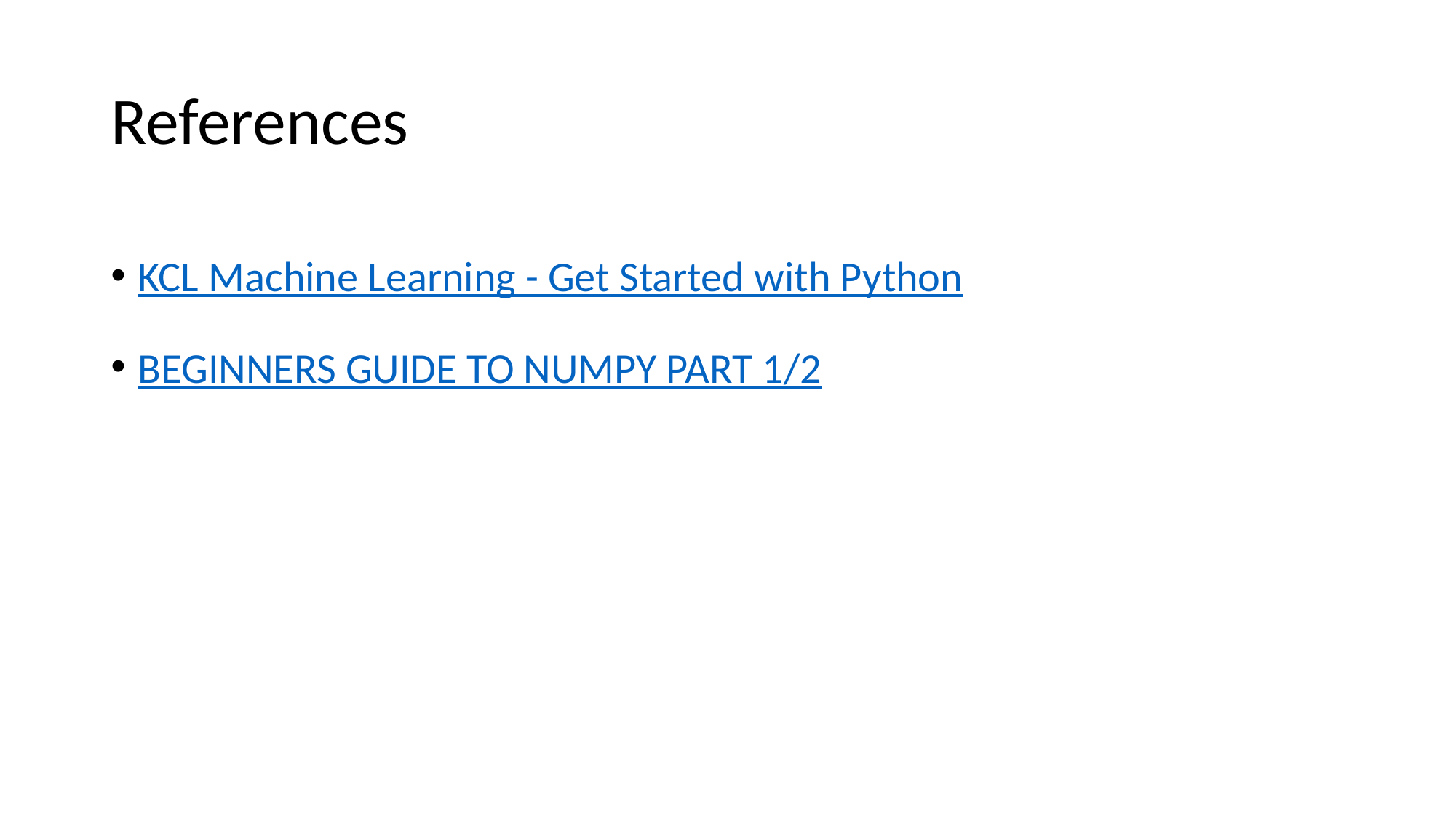

# References
KCL Machine Learning - Get Started with Python
BEGINNERS GUIDE TO NUMPY PART 1/2